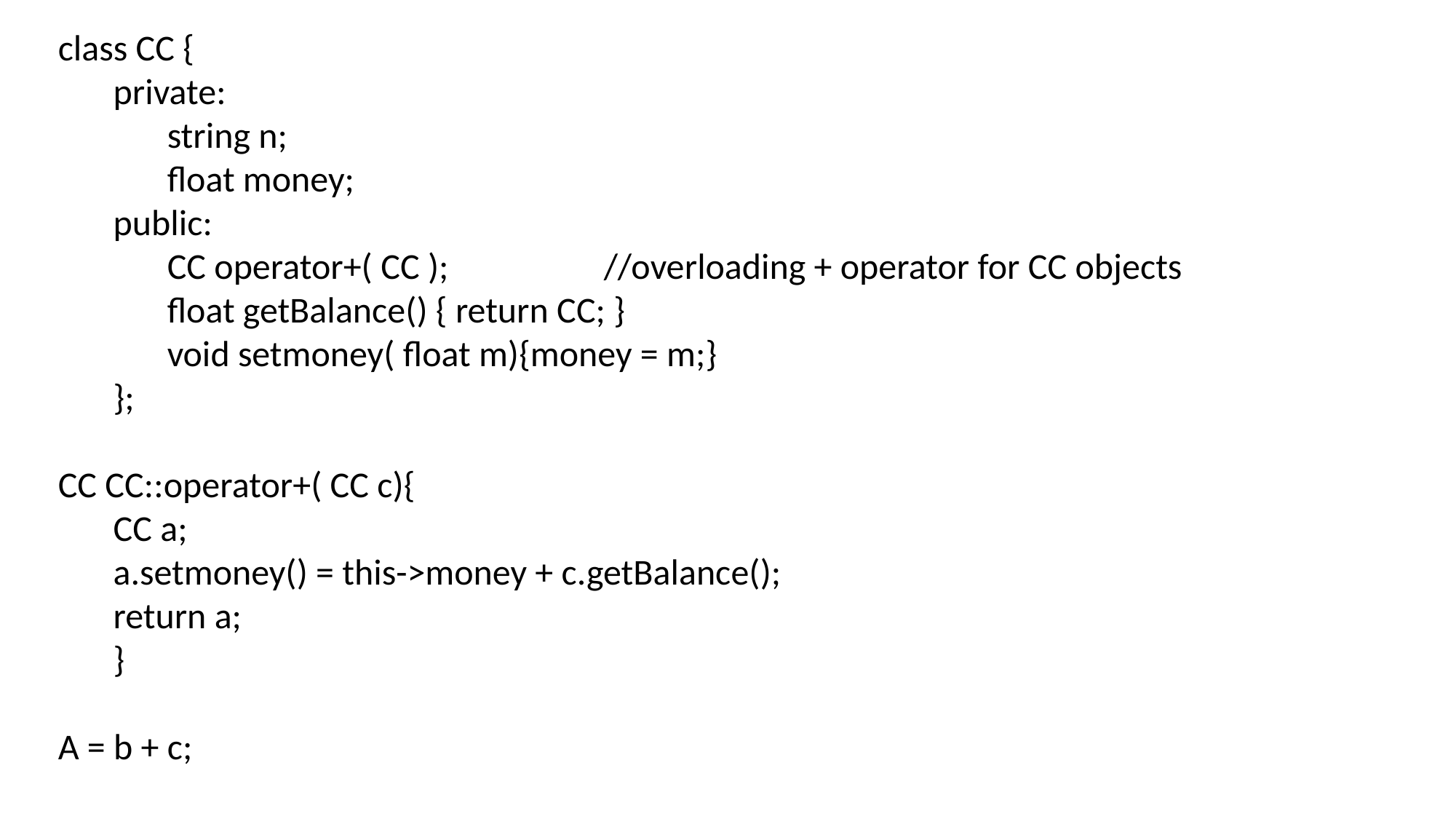

class CC {
	private:
		string n;
		float money;
	public:
		CC operator+( CC );		//overloading + operator for CC objects
		float getBalance() { return CC; }
		void setmoney( float m){money = m;}
	};

CC CC::operator+( CC c){
	CC a;
	a.setmoney() = this->money + c.getBalance();
	return a;
	}

A = b + c;